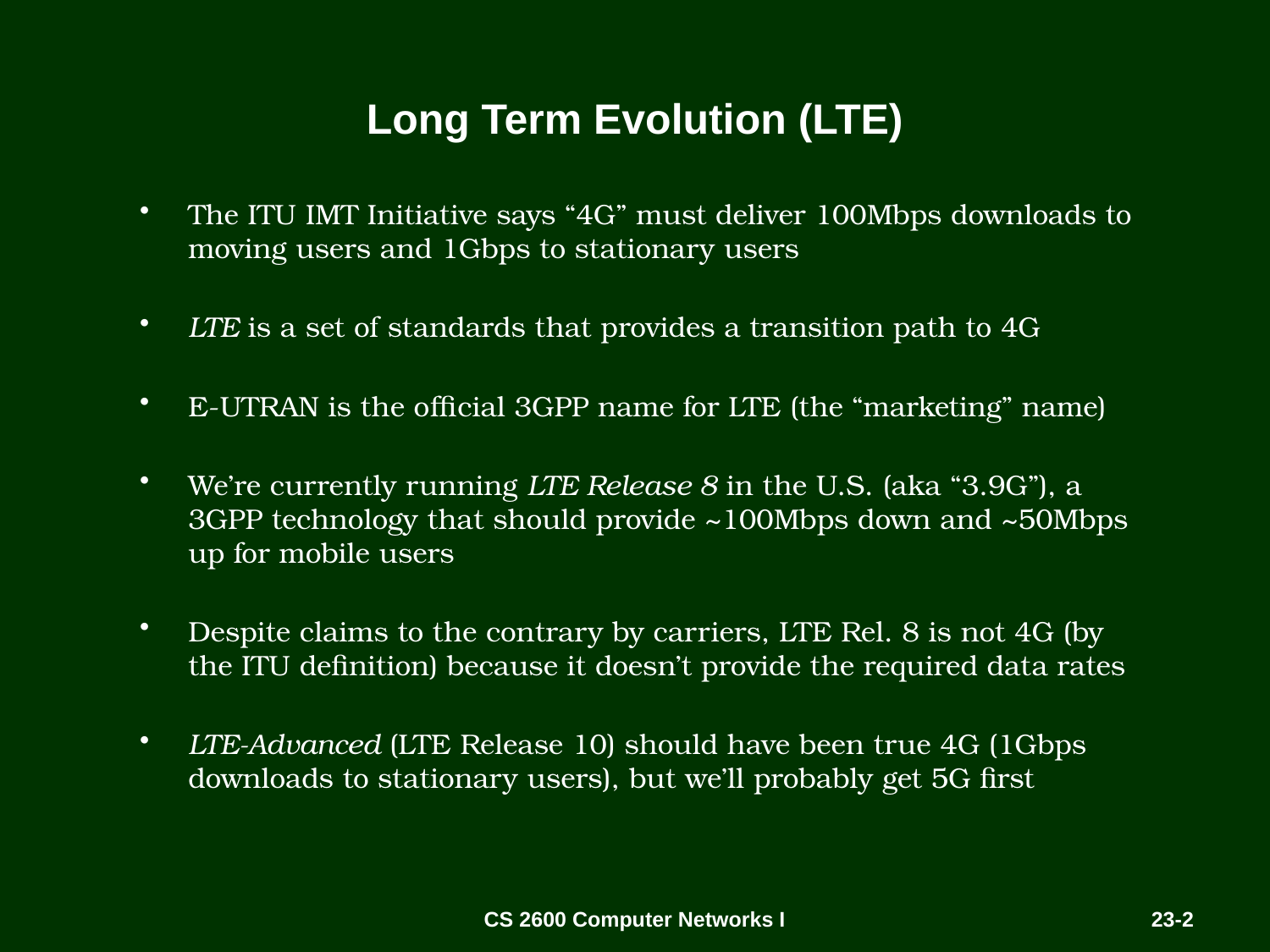

# Long Term Evolution (LTE)
The ITU IMT Initiative says “4G” must deliver 100Mbps downloads to moving users and 1Gbps to stationary users

LTE is a set of standards that provides a transition path to 4G

E-UTRAN is the official 3GPP name for LTE (the “marketing” name)

We’re currently running LTE Release 8 in the U.S. (aka “3.9G”), a 3GPP technology that should provide ~100Mbps down and ~50Mbps up for mobile users

Despite claims to the contrary by carriers, LTE Rel. 8 is not 4G (by the ITU definition) because it doesn’t provide the required data rates

LTE-Advanced (LTE Release 10) should have been true 4G (1Gbps downloads to stationary users), but we’ll probably get 5G first

CS 2600 Computer Networks I
23-2